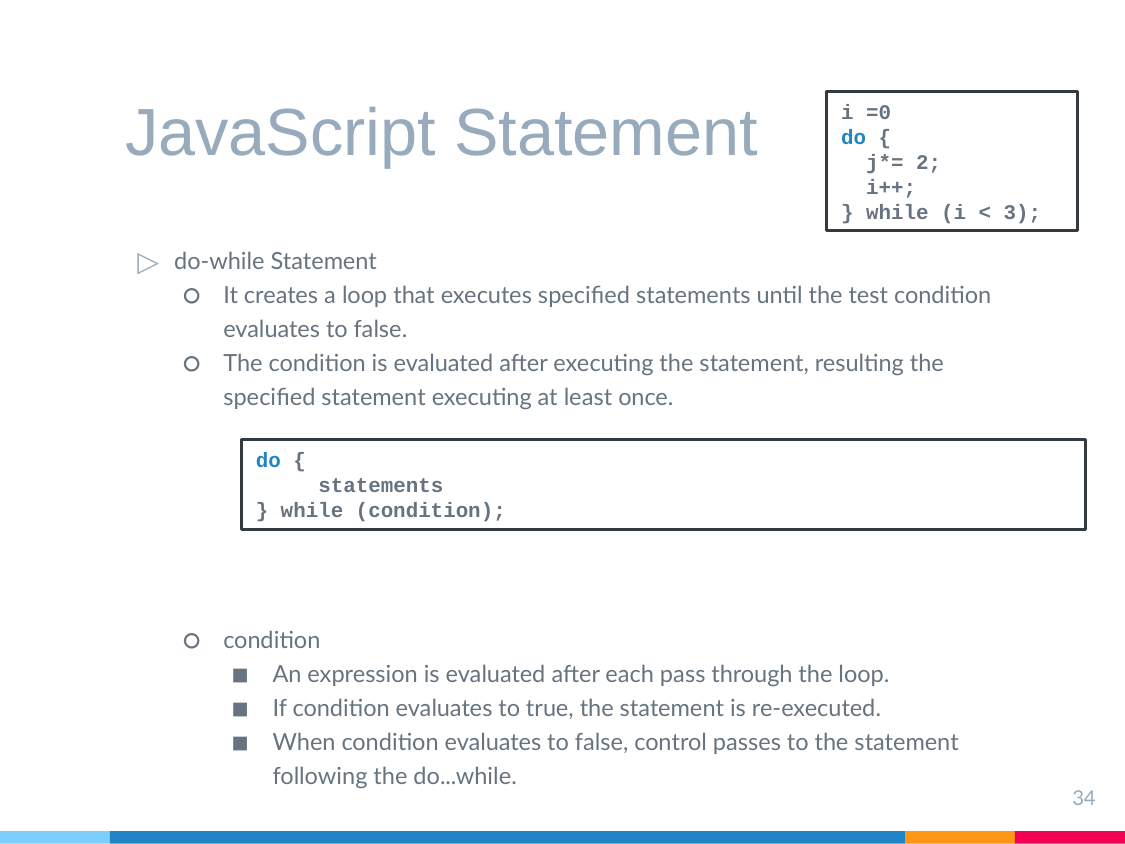

# JavaScript Statement
i =0
do {
  j*= 2;
  i++;
} while (i < 3);
do-while Statement
It creates a loop that executes specified statements until the test condition evaluates to false.
The condition is evaluated after executing the statement, resulting the specified statement executing at least once.

condition
An expression is evaluated after each pass through the loop.
If condition evaluates to true, the statement is re-executed.
When condition evaluates to false, control passes to the statement following the do...while.

do {
     statements
} while (condition);
34